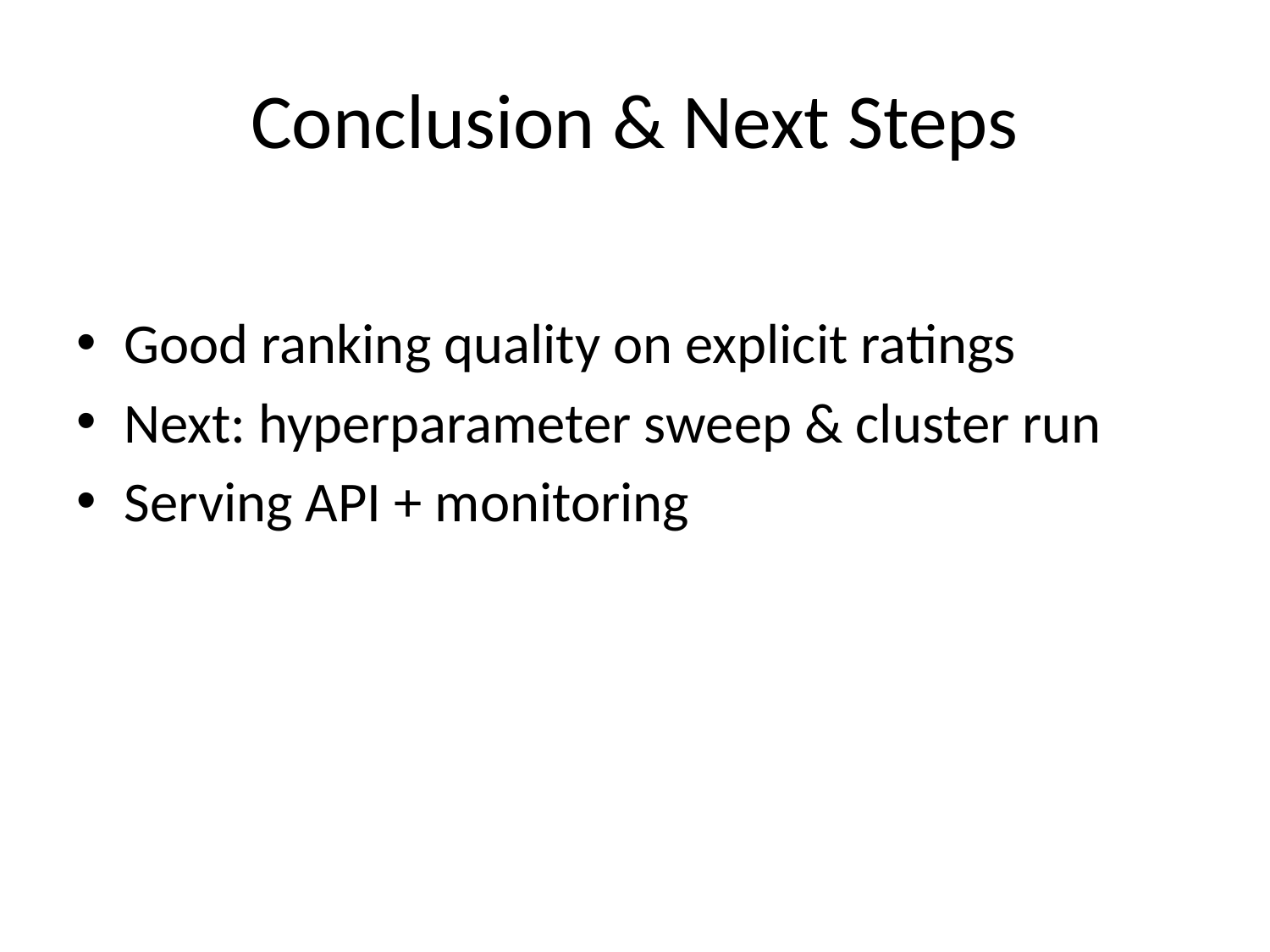

# Conclusion & Next Steps

Good ranking quality on explicit ratings
Next: hyperparameter sweep & cluster run
Serving API + monitoring